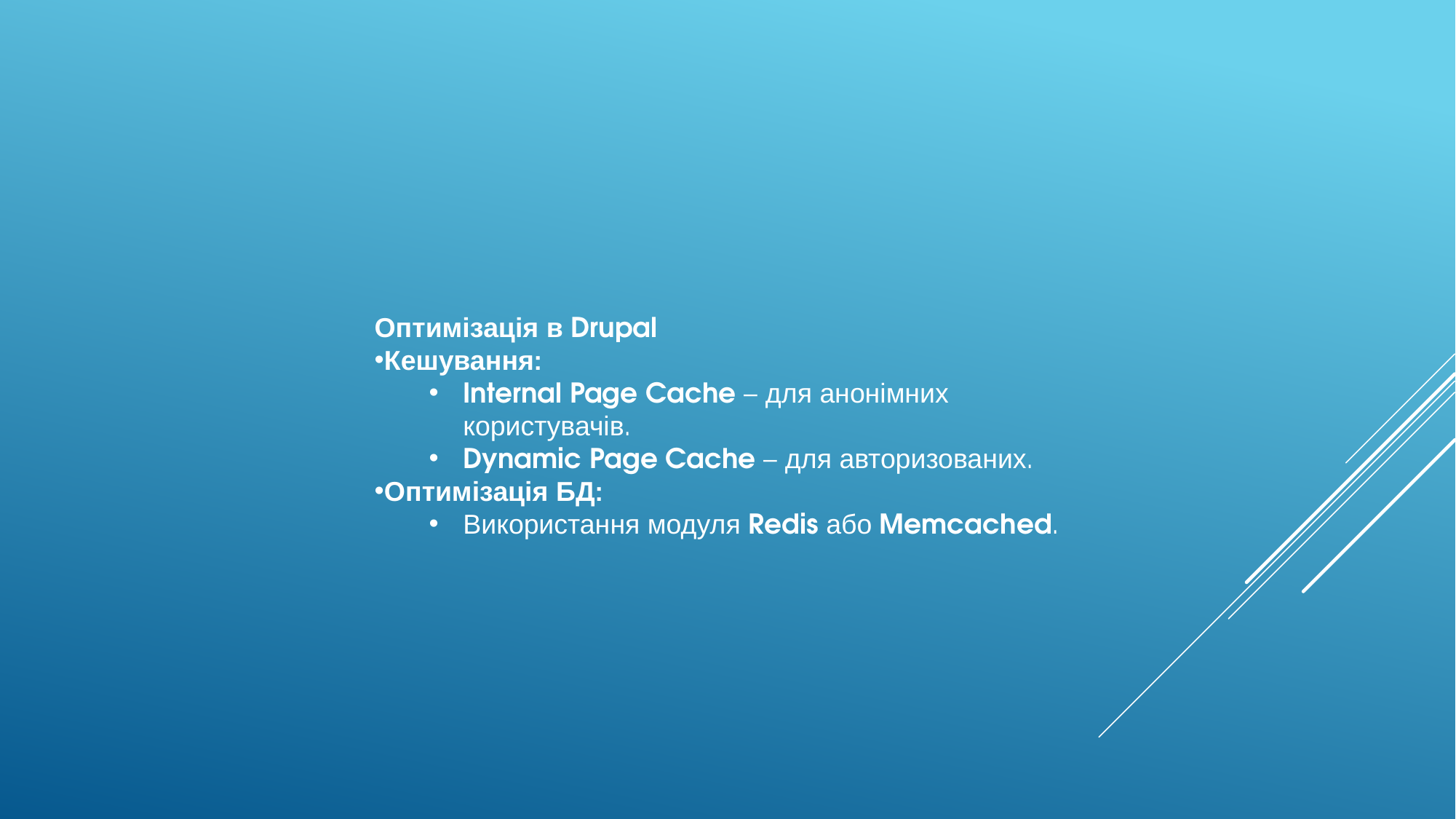

Оптимізація в Drupal
Кешування:
Internal Page Cache – для анонімних користувачів.
Dynamic Page Cache – для авторизованих.
Оптимізація БД:
Використання модуля Redis або Memcached.